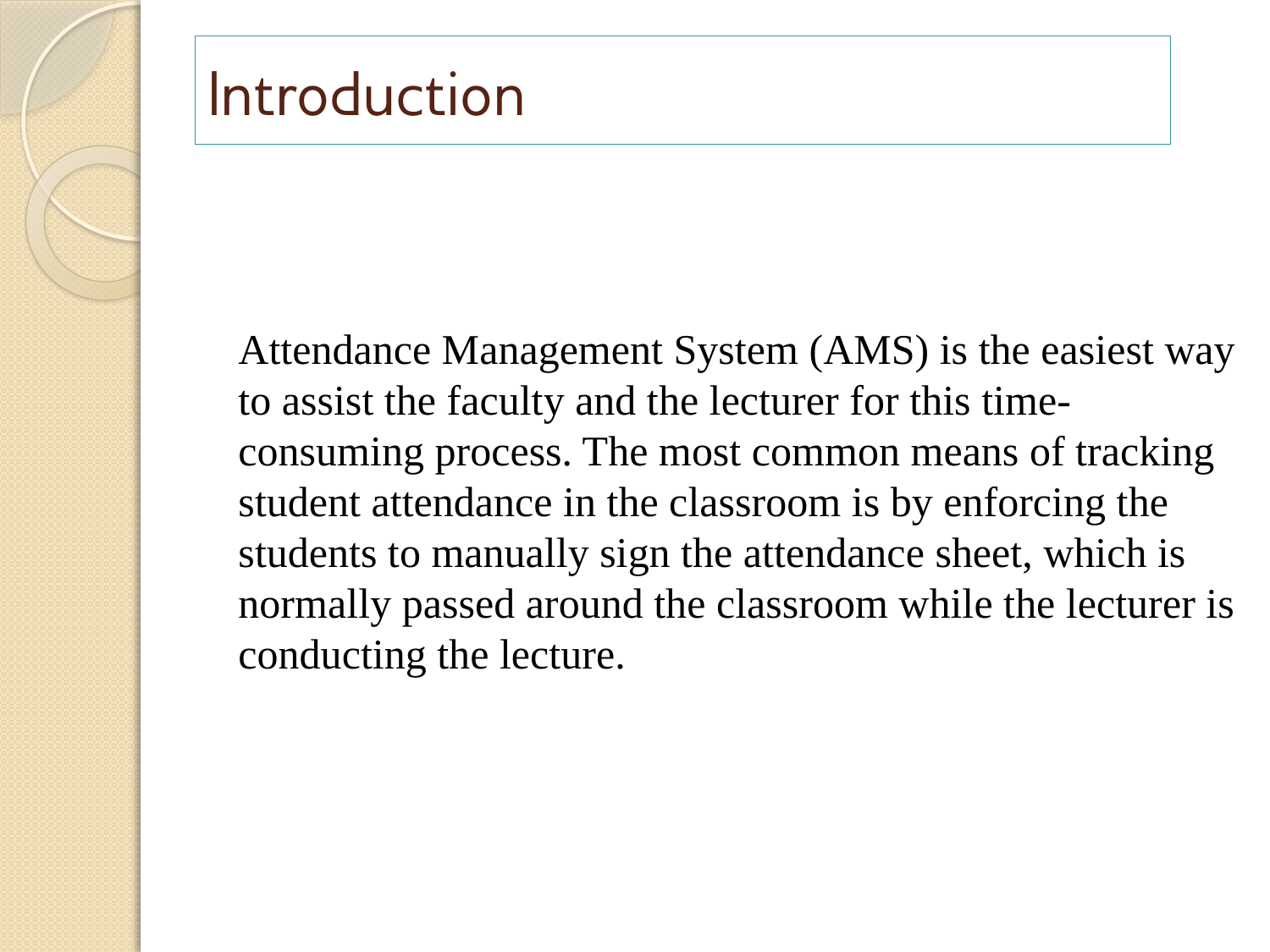

# Introduction

   	Attendance Management System (AMS) is the easiest way to assist the faculty and the lecturer for this time-consuming process. The most common means of tracking student attendance in the classroom is by enforcing the students to manually sign the attendance sheet, which is normally passed around the classroom while the lecturer is conducting the lecture.